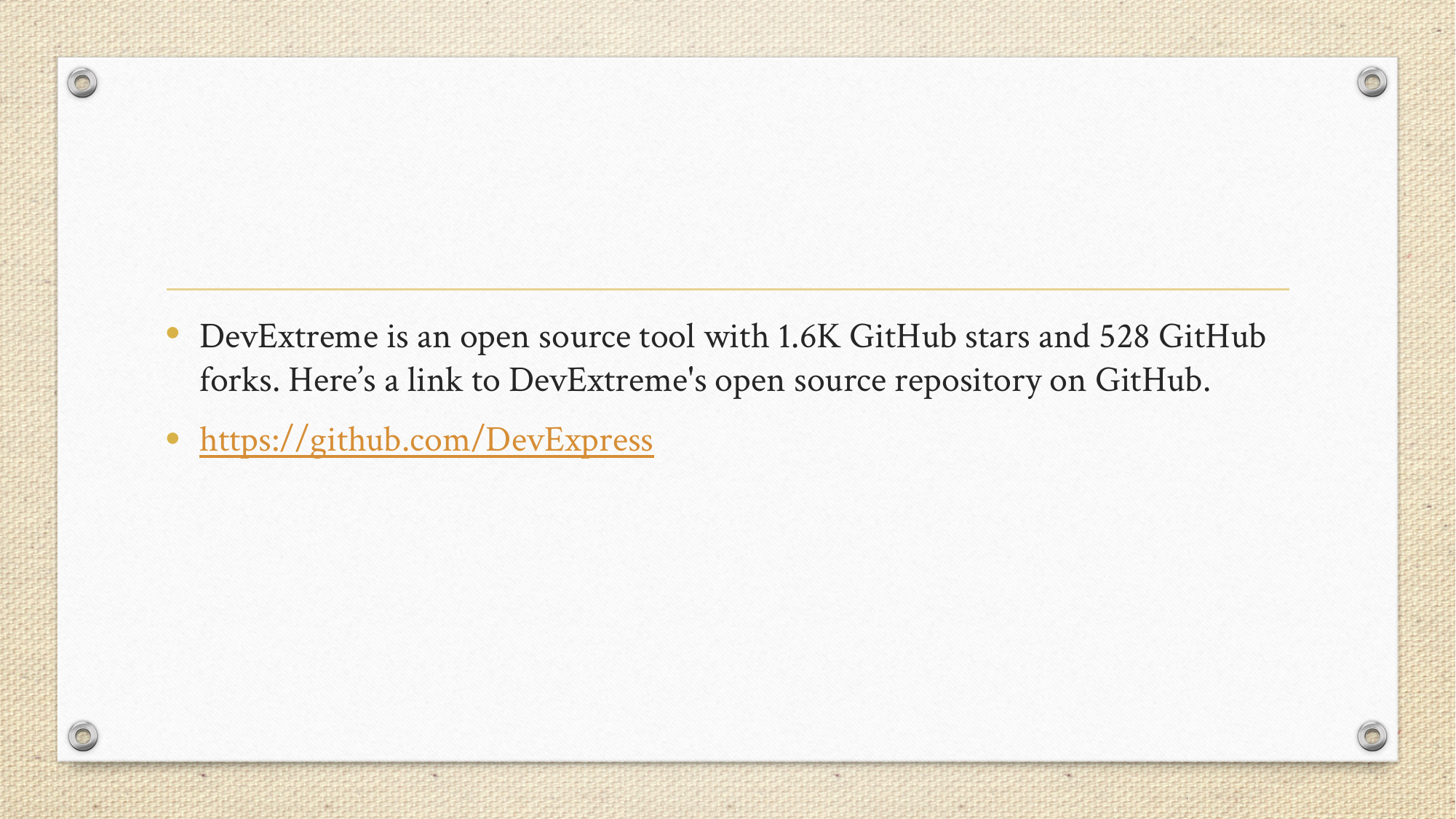

DevExtreme is an open source tool with 1.6K GitHub stars and 528 GitHub forks. Here’s a link to DevExtreme's open source repository on GitHub.
https://github.com/DevExpress